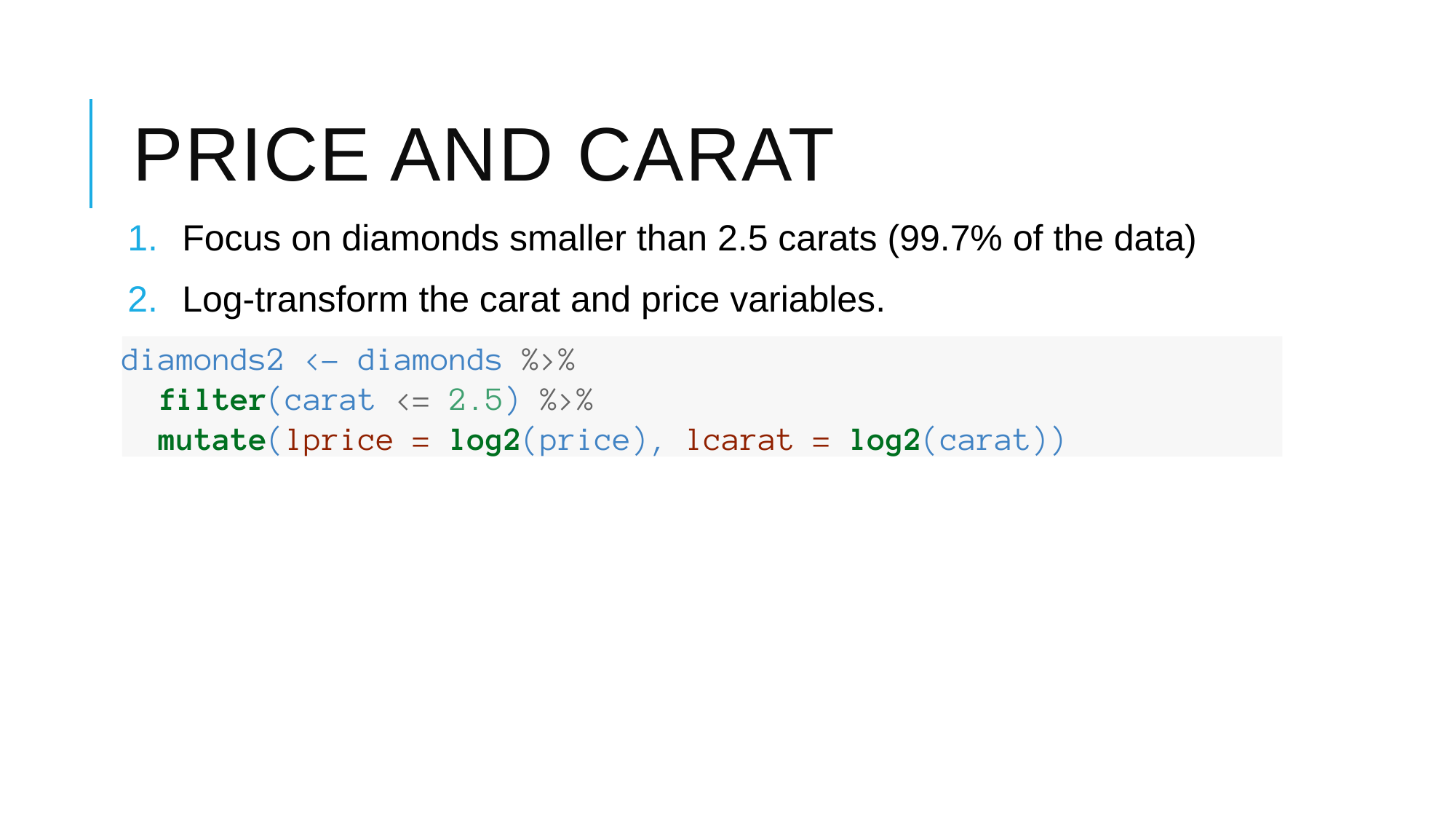

# Price and carat
Focus on diamonds smaller than 2.5 carats (99.7% of the data)
Log-transform the carat and price variables.

diamonds2 <- diamonds %>%
  filter(carat <= 2.5) %>%
  mutate(lprice = log2(price), lcarat = log2(carat))